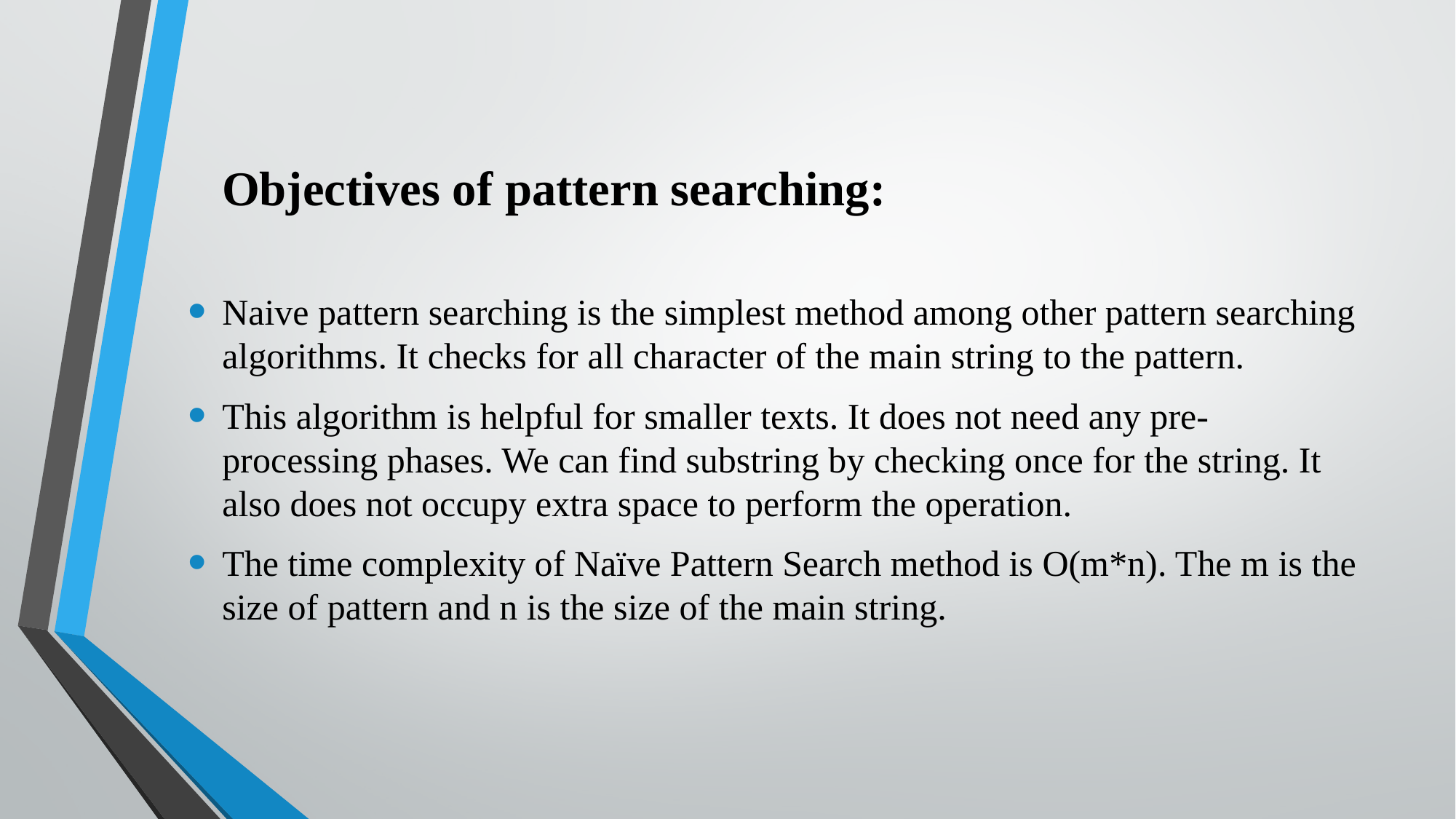

# Objectives of pattern searching:
Naive pattern searching is the simplest method among other pattern searching algorithms. It checks for all character of the main string to the pattern.
This algorithm is helpful for smaller texts. It does not need any pre-processing phases. We can find substring by checking once for the string. It also does not occupy extra space to perform the operation.
The time complexity of Naïve Pattern Search method is O(m*n). The m is the size of pattern and n is the size of the main string.